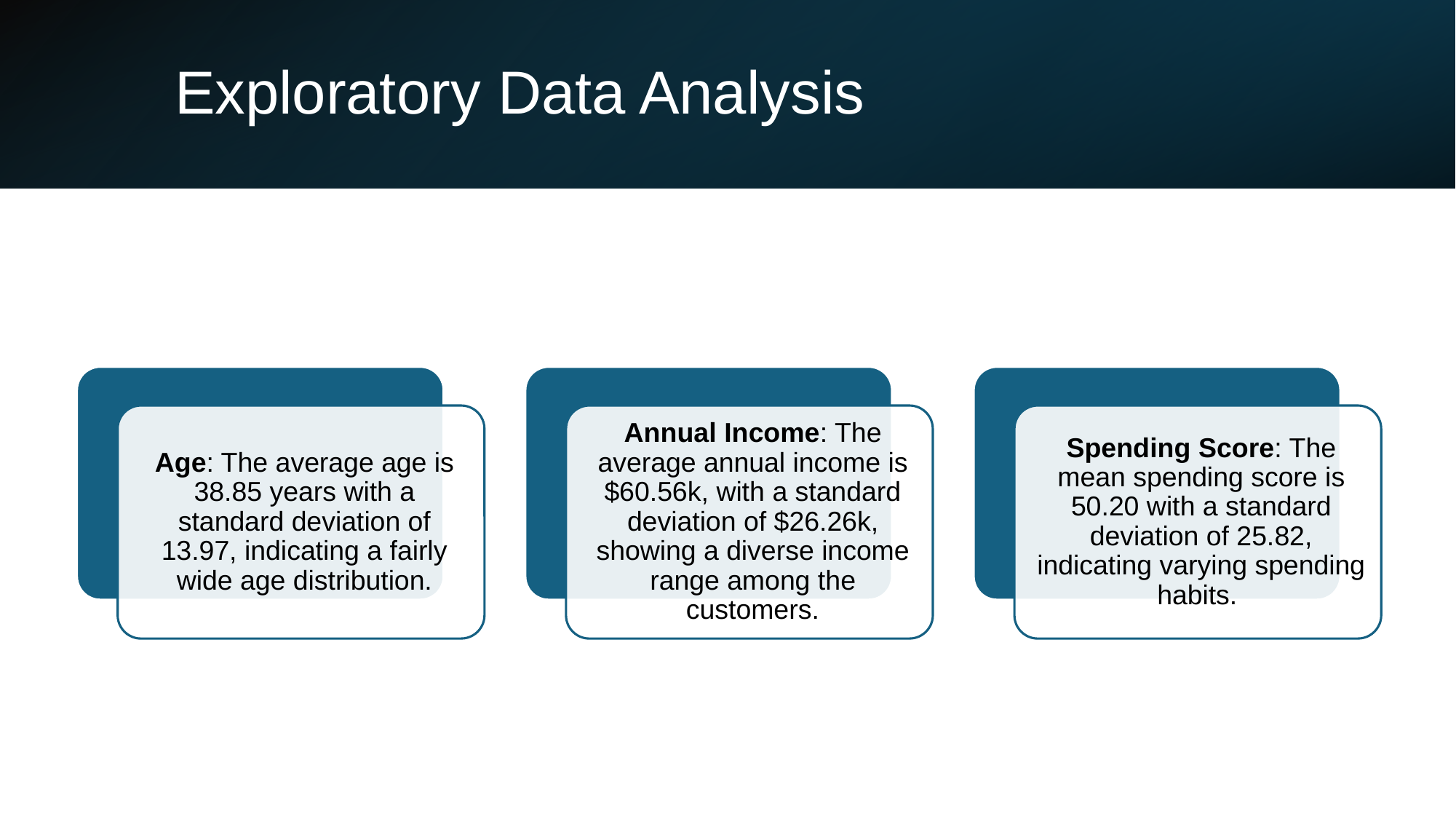

# Exploratory Data Analysis
Age: The average age is 38.85 years with a standard deviation of 13.97, indicating a fairly wide age distribution.
Annual Income: The average annual income is $60.56k, with a standard deviation of $26.26k, showing a diverse income range among the customers.
Spending Score: The mean spending score is 50.20 with a standard deviation of 25.82, indicating varying spending habits.